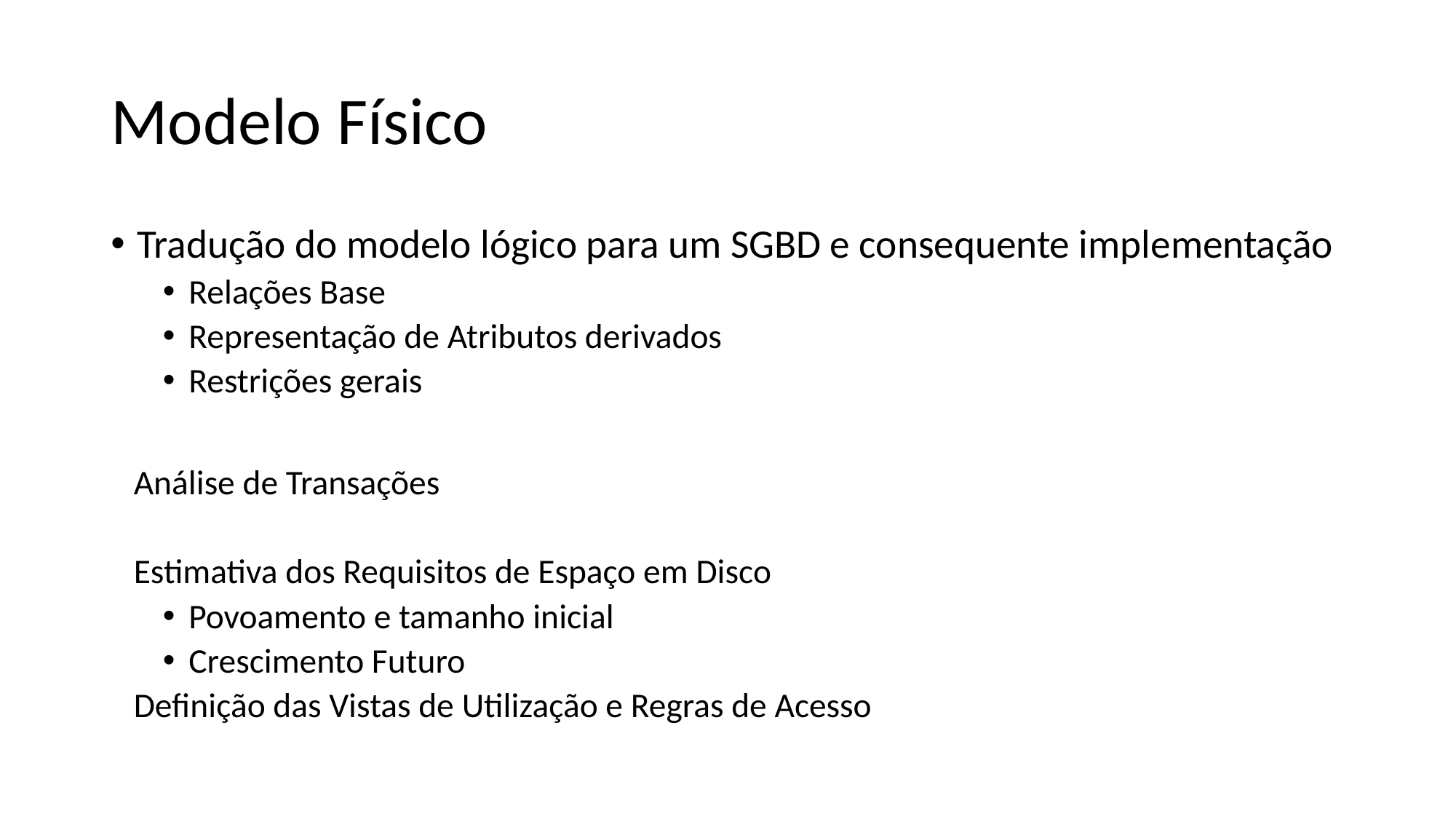

# Modelo Físico
Tradução do modelo lógico para um SGBD e consequente implementação
Relações Base
Representação de Atributos derivados
Restrições gerais

Análise de Transações

Estimativa dos Requisitos de Espaço em Disco
Povoamento e tamanho inicial
Crescimento Futuro
Definição das Vistas de Utilização e Regras de Acesso